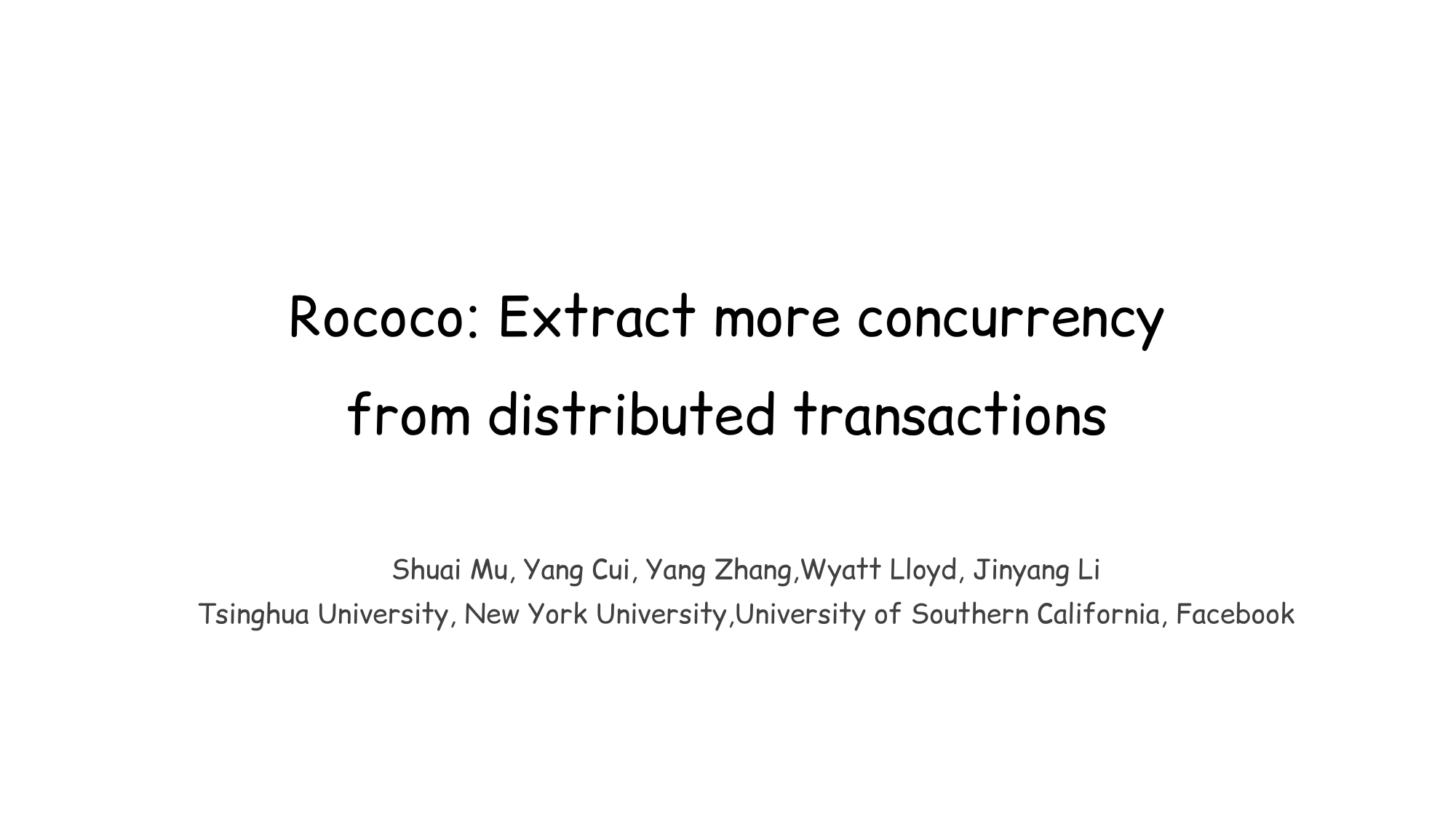

# Rococo: Extract more concurrency from distributed transactions
Shuai Mu, Yang Cui, Yang Zhang,Wyatt Lloyd, Jinyang Li
Tsinghua University, New York University,University of Southern California, Facebook